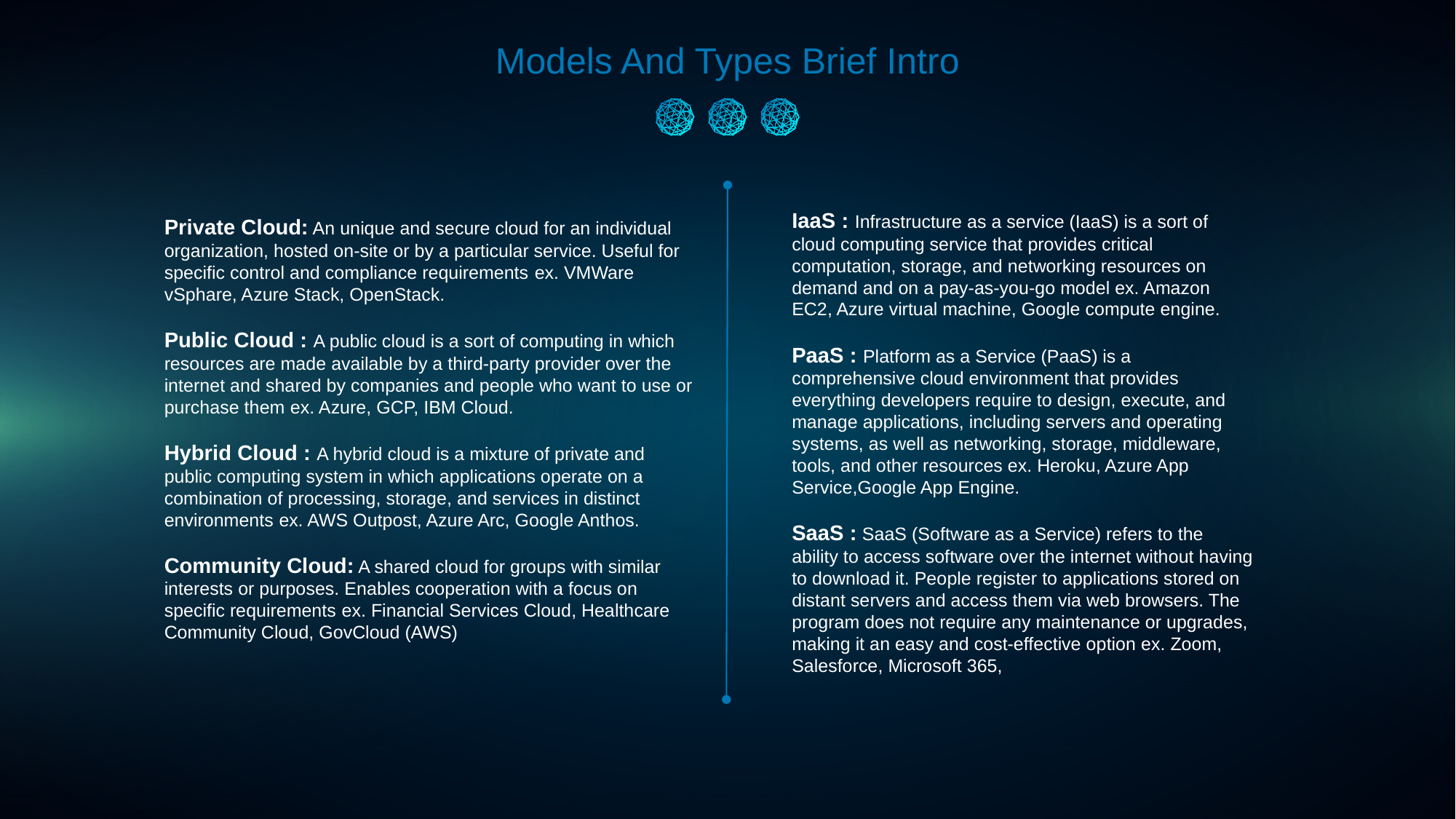

Models And Types Brief Intro

IaaS : Infrastructure as a service (IaaS) is a sort of cloud computing service that provides critical computation, storage, and networking resources on demand and on a pay-as-you-go model ex. Amazon EC2, Azure virtual machine, Google compute engine.

PaaS : Platform as a Service (PaaS) is a comprehensive cloud environment that provides everything developers require to design, execute, and manage applications, including servers and operating systems, as well as networking, storage, middleware, tools, and other resources ex. Heroku, Azure App Service,Google App Engine.

SaaS : SaaS (Software as a Service) refers to the ability to access software over the internet without having to download it. People register to applications stored on distant servers and access them via web browsers. The program does not require any maintenance or upgrades, making it an easy and cost-effective option ex. Zoom, Salesforce, Microsoft 365,
Private Cloud: An unique and secure cloud for an individual organization, hosted on-site or by a particular service. Useful for specific control and compliance requirements ex. VMWare vSphare, Azure Stack, OpenStack.

Public Cloud : A public cloud is a sort of computing in which resources are made available by a third-party provider over the internet and shared by companies and people who want to use or purchase them ex. Azure, GCP, IBM Cloud.

Hybrid Cloud : A hybrid cloud is a mixture of private and public computing system in which applications operate on a combination of processing, storage, and services in distinct environments ex. AWS Outpost, Azure Arc, Google Anthos.

Community Cloud: A shared cloud for groups with similar interests or purposes. Enables cooperation with a focus on specific requirements ex. Financial Services Cloud, Healthcare Community Cloud, GovCloud (AWS)